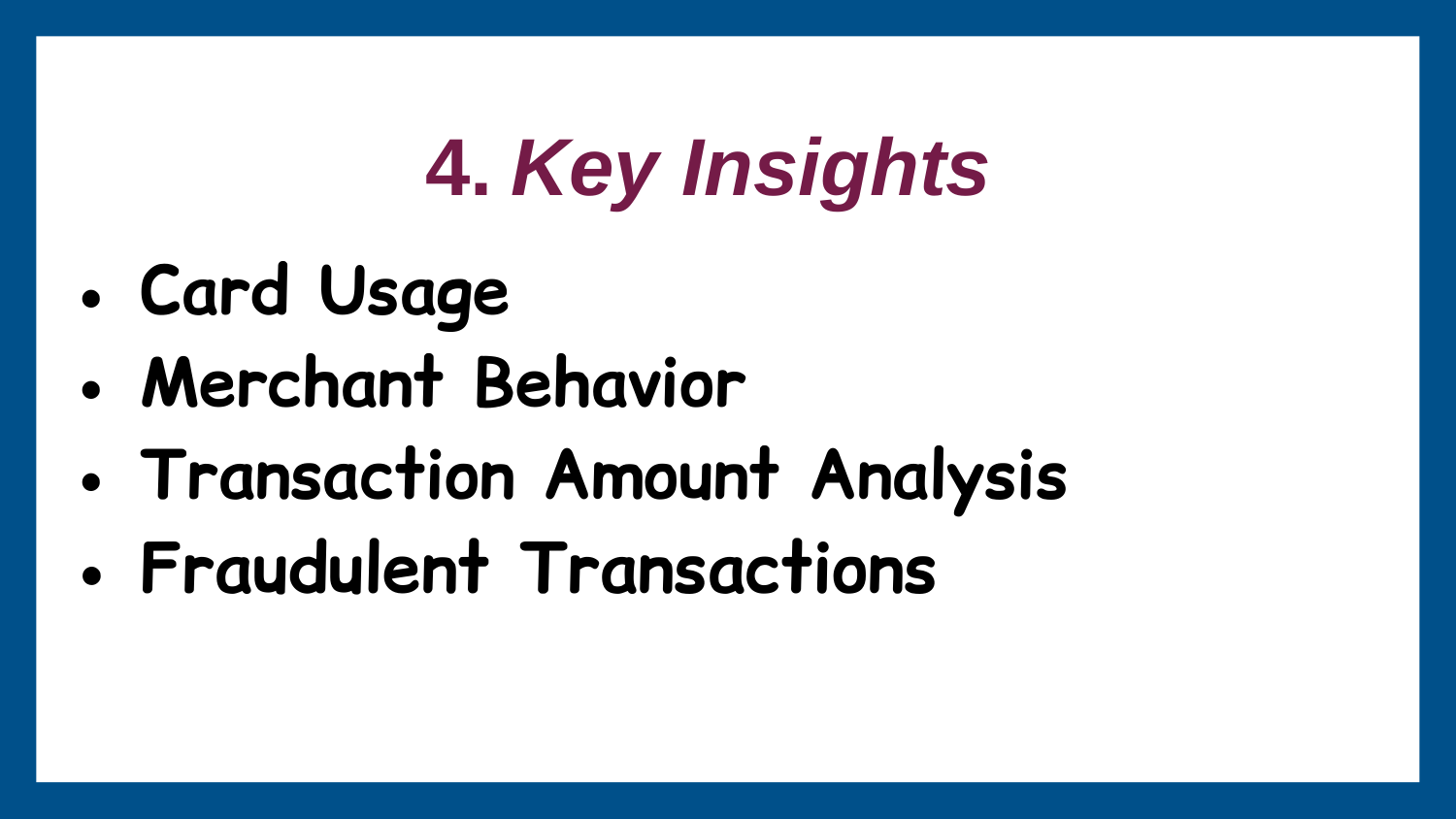

# 4. Key Insights
Card Usage
Merchant Behavior
Transaction Amount Analysis
Fraudulent Transactions